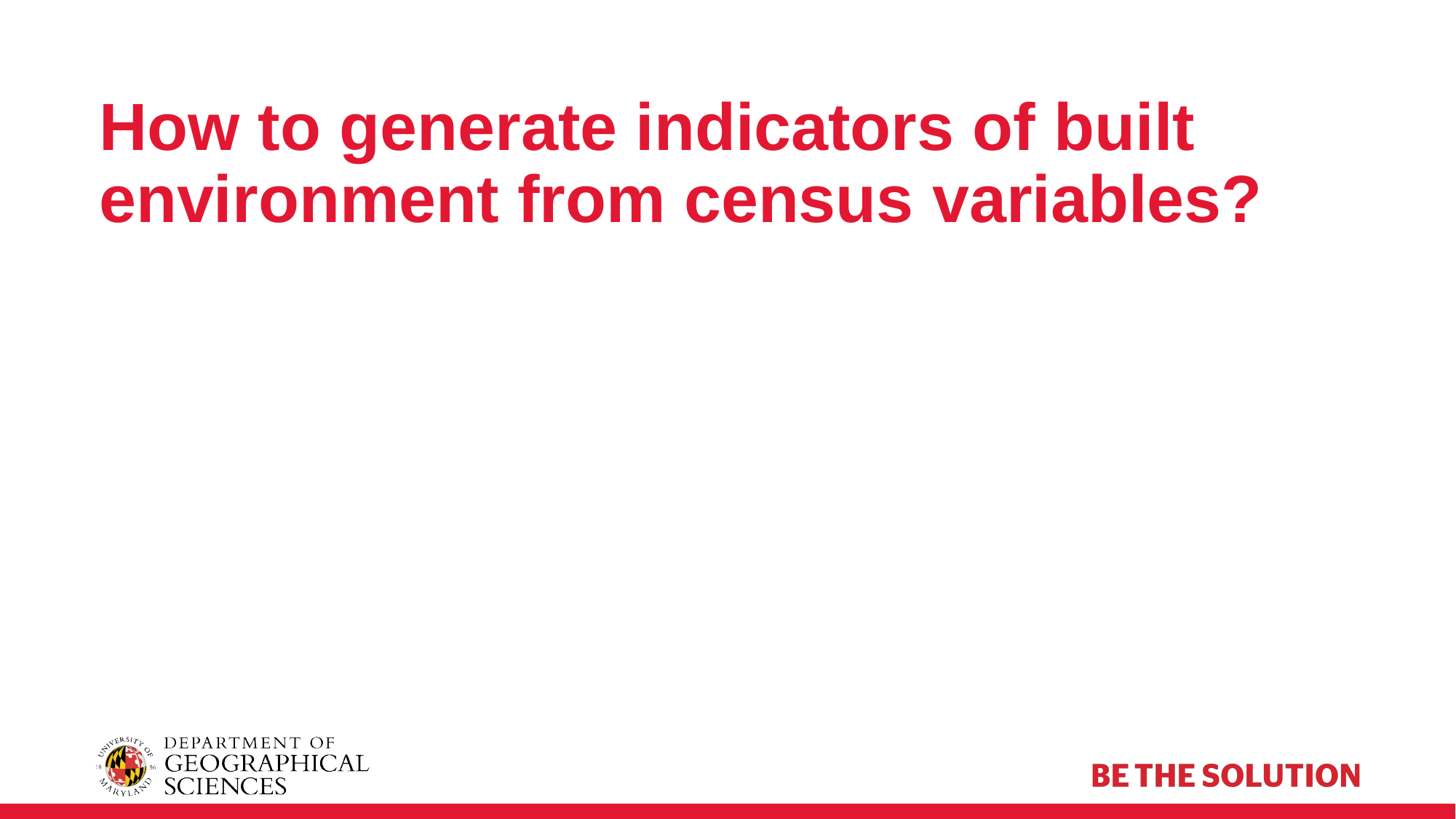

# How to generate indicators of built environment from census variables?